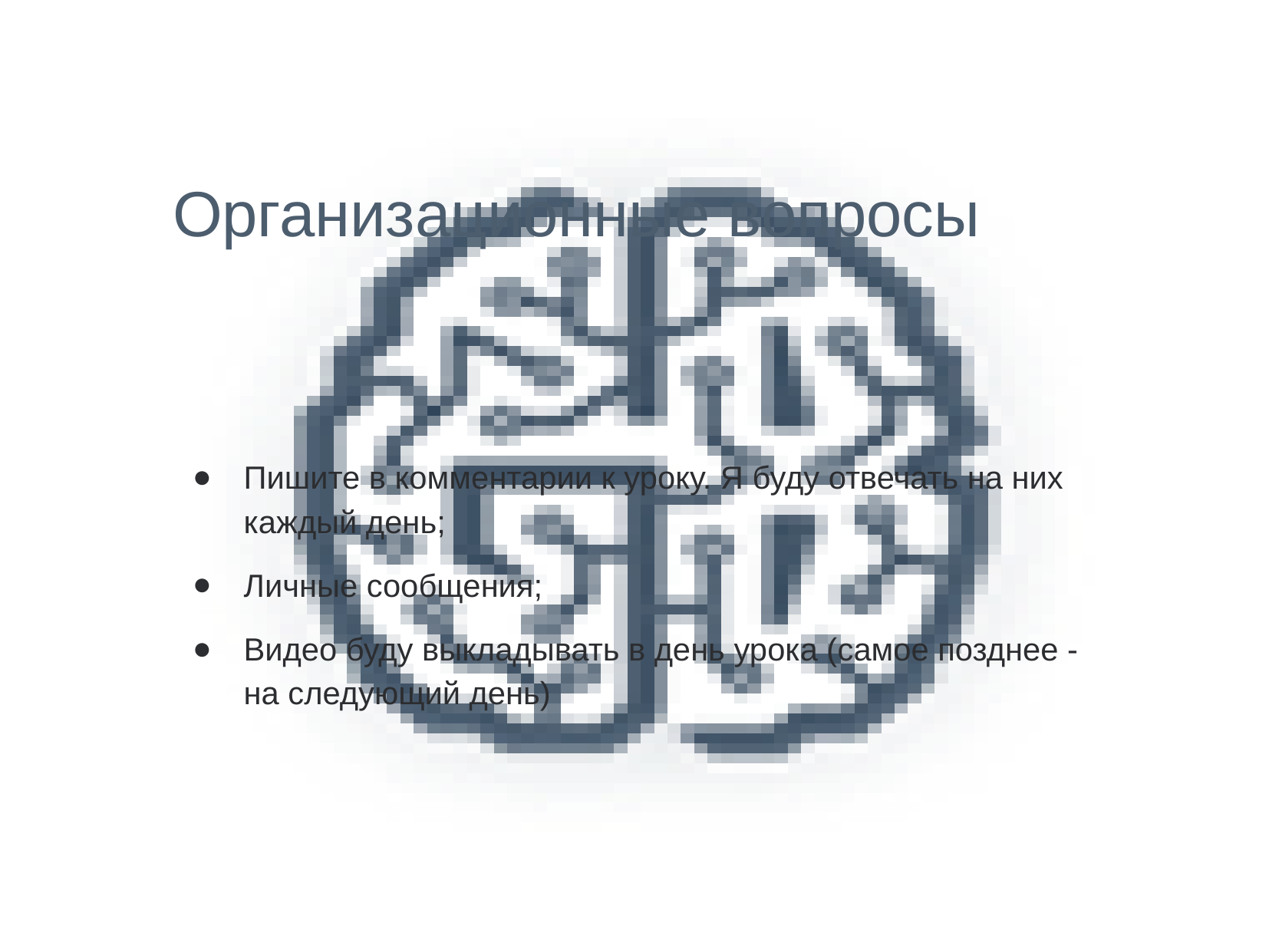

Организационные вопросы
Пишите в комментарии к уроку. Я буду отвечать на них каждый день;
Личные сообщения;
Видео буду выкладывать в день урока (самое позднее - на следующий день)